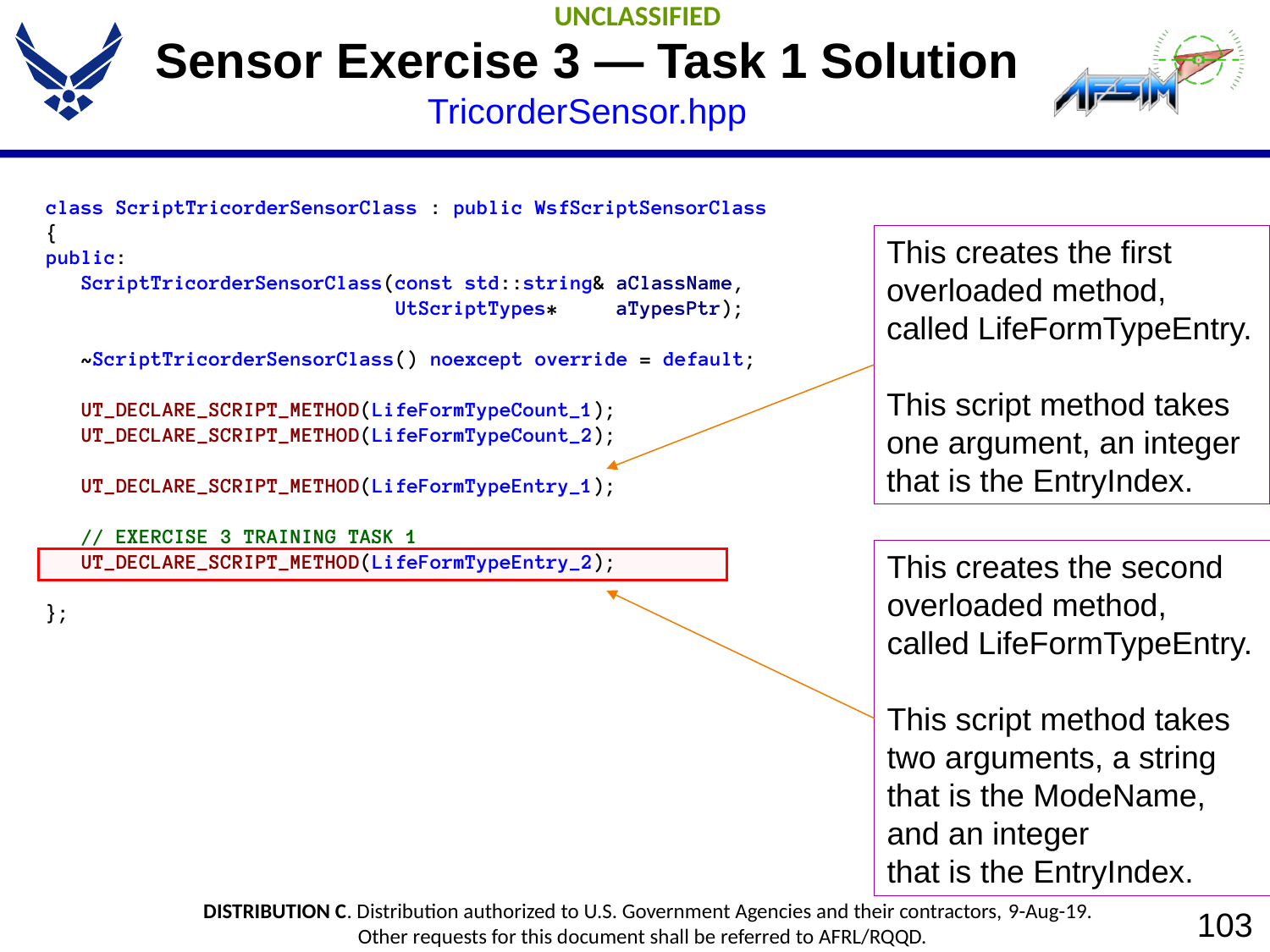

# Sensor Exercise 3 — Task 1 Solution TricorderSensor.hpp
class ScriptTricorderSensorClass : public WsfScriptSensorClass
{
public:
   ScriptTricorderSensorClass(const std::string& aClassName,
                              UtScriptTypes*     aTypesPtr);

   ~ScriptTricorderSensorClass() noexcept override = default;

   UT_DECLARE_SCRIPT_METHOD(LifeFormTypeCount_1);
   UT_DECLARE_SCRIPT_METHOD(LifeFormTypeCount_2);

   UT_DECLARE_SCRIPT_METHOD(LifeFormTypeEntry_1);

   // EXERCISE 3 TRAINING TASK 1
   UT_DECLARE_SCRIPT_METHOD(LifeFormTypeEntry_2);

};
This creates the first
overloaded method,
called LifeFormTypeEntry.
This script method takes
one argument, an integer
that is the EntryIndex.
This creates the second
overloaded method,
called LifeFormTypeEntry.
This script method takes
two arguments, a string that is the ModeName, and an integer
that is the EntryIndex.